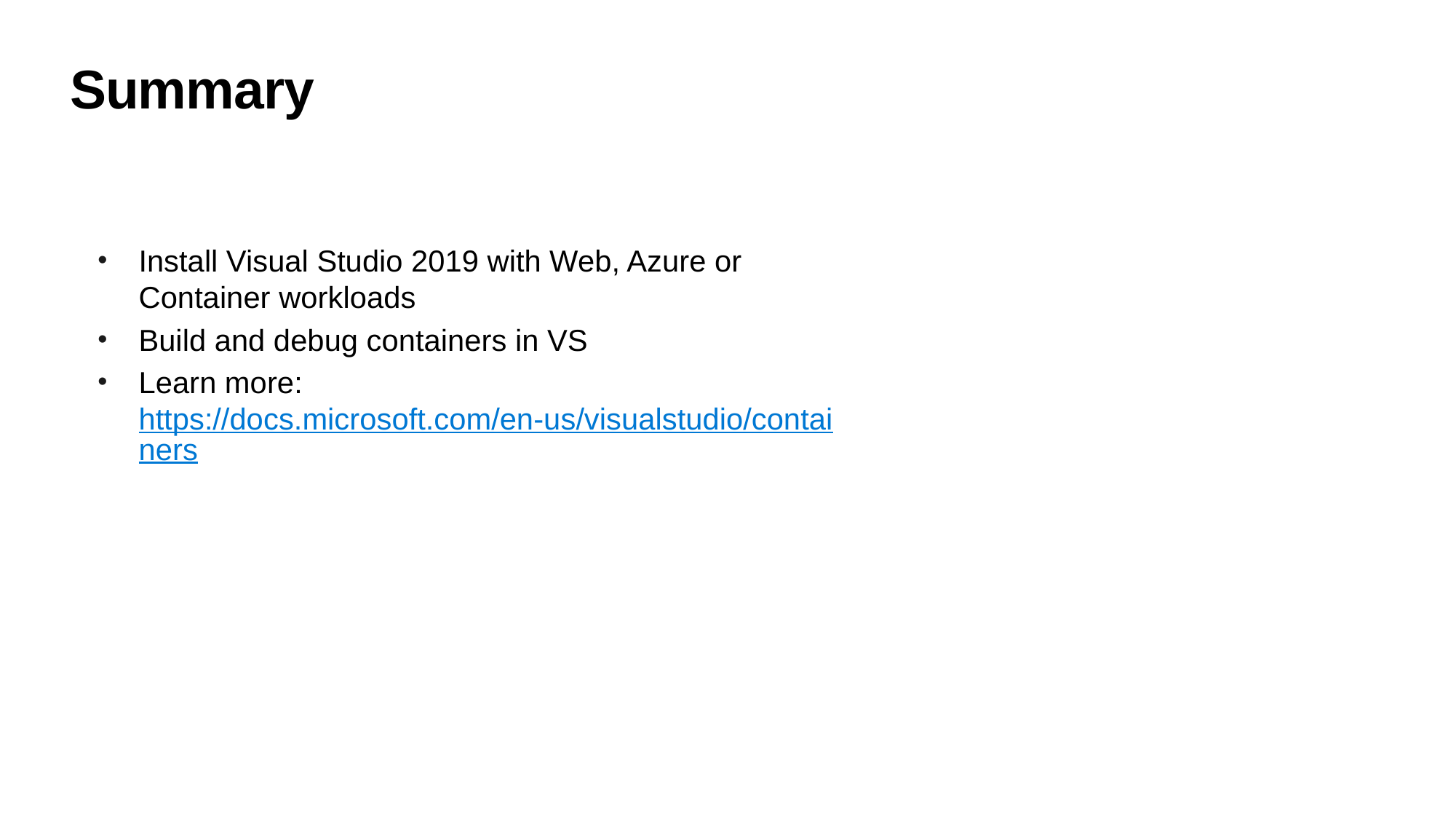

# Summary
Install Visual Studio 2019 with Web, Azure or Container workloads
Build and debug containers in VS
Learn more: https://docs.microsoft.com/en-us/visualstudio/containers